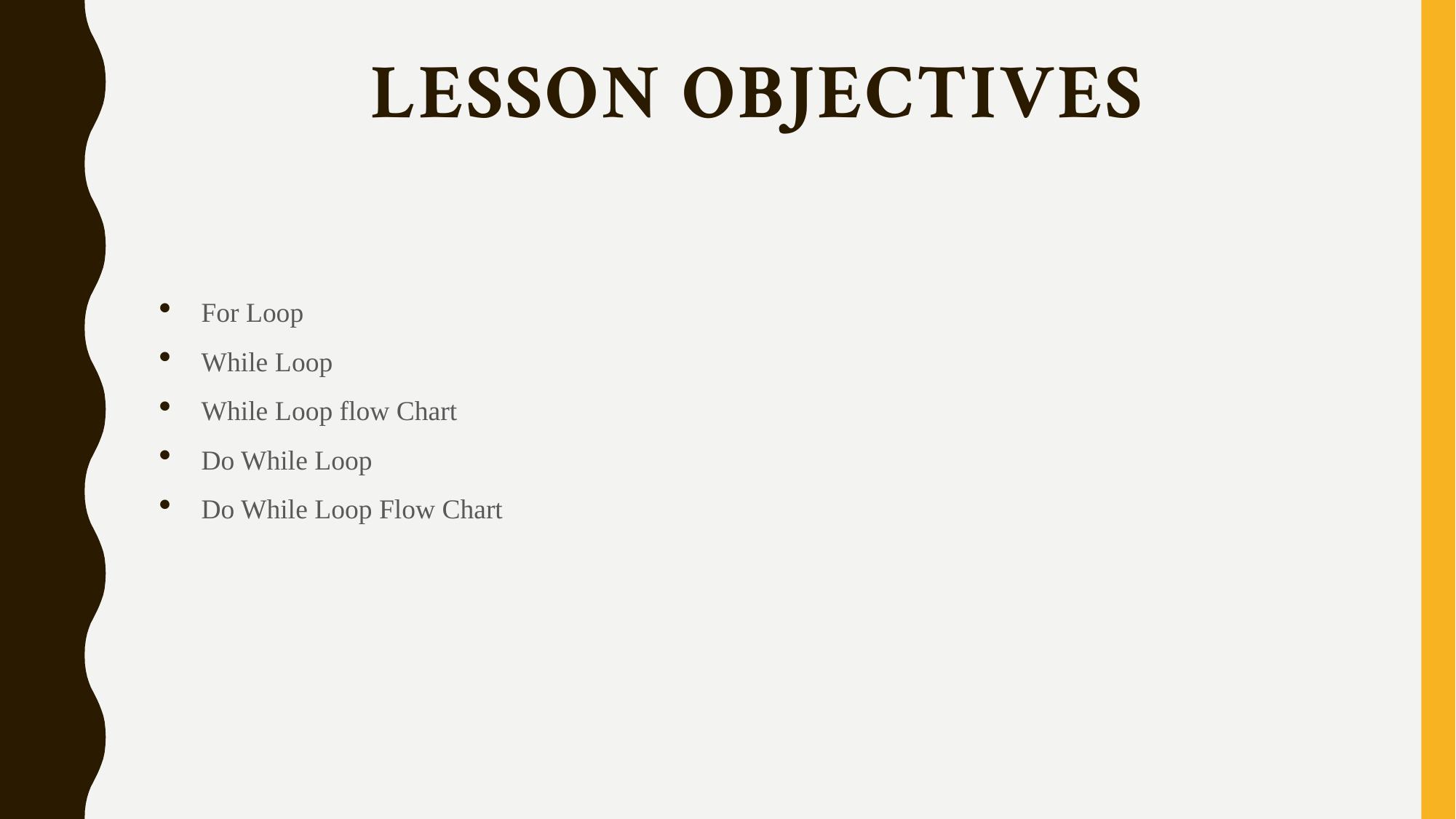

# Lesson objectives
For Loop
While Loop
While Loop flow Chart
Do While Loop
Do While Loop Flow Chart